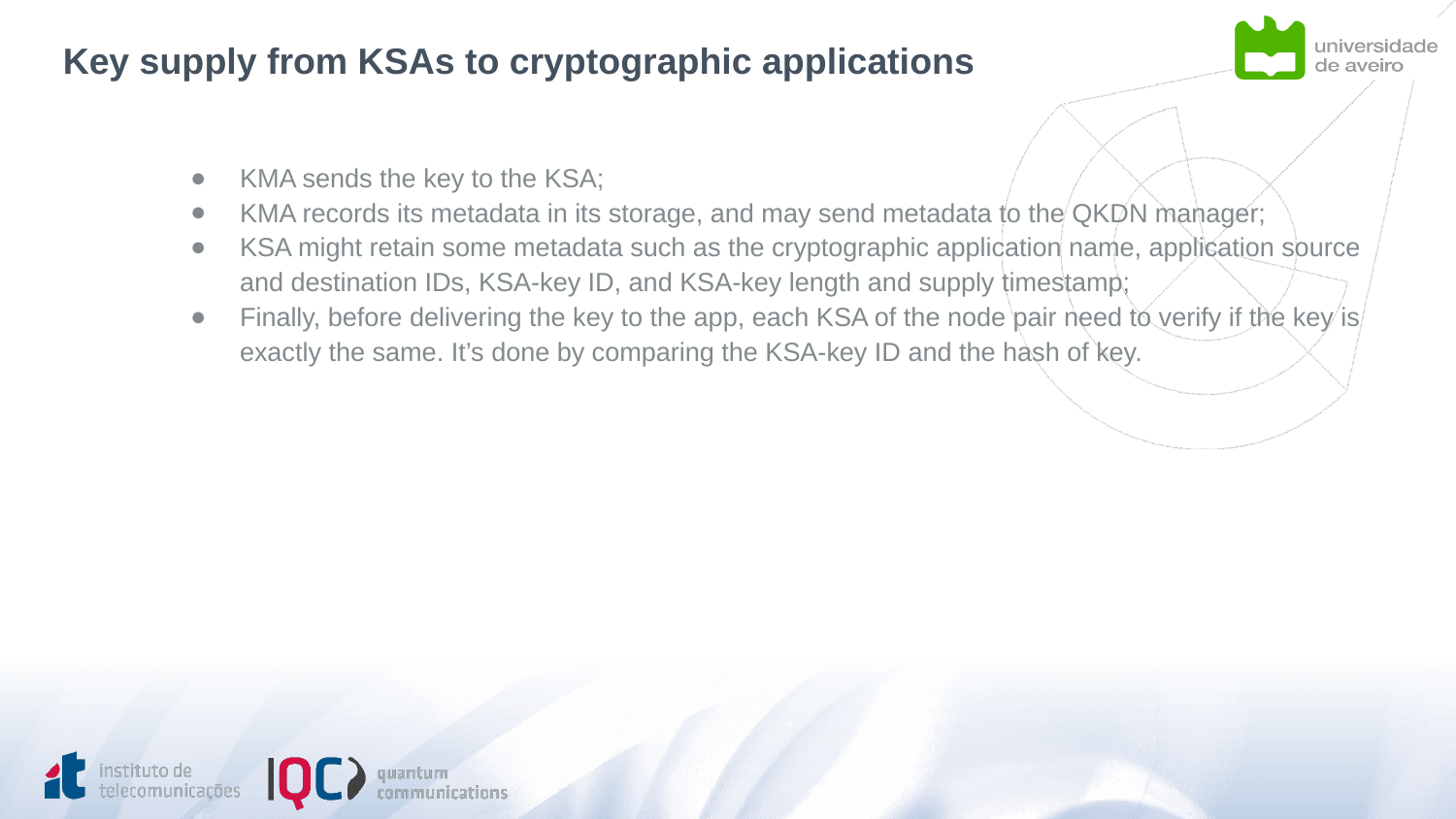

# Key supply from KSAs to cryptographic applications
KMA sends the key to the KSA;
KMA records its metadata in its storage, and may send metadata to the QKDN manager;
KSA might retain some metadata such as the cryptographic application name, application source and destination IDs, KSA-key ID, and KSA-key length and supply timestamp;
Finally, before delivering the key to the app, each KSA of the node pair need to verify if the key is exactly the same. It’s done by comparing the KSA-key ID and the hash of key.